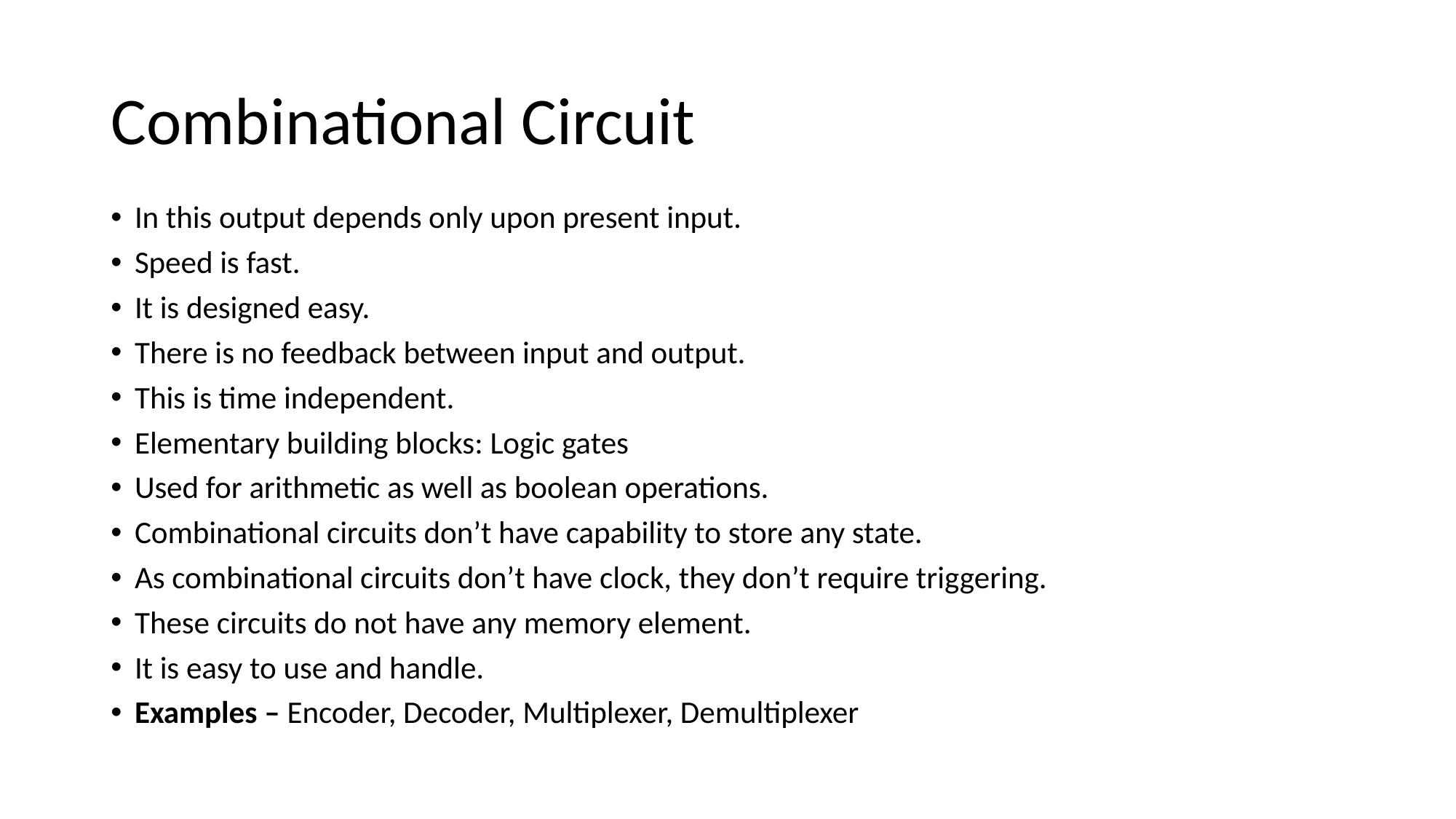

# Combinational Circuit

In this output depends only upon present input.
Speed is fast.
It is designed easy.
There is no feedback between input and output.
This is time independent.
Elementary building blocks: Logic gates
Used for arithmetic as well as boolean operations.
Combinational circuits don’t have capability to store any state.
As combinational circuits don’t have clock, they don’t require triggering.
These circuits do not have any memory element.
It is easy to use and handle.
Examples – Encoder, Decoder, Multiplexer, Demultiplexer